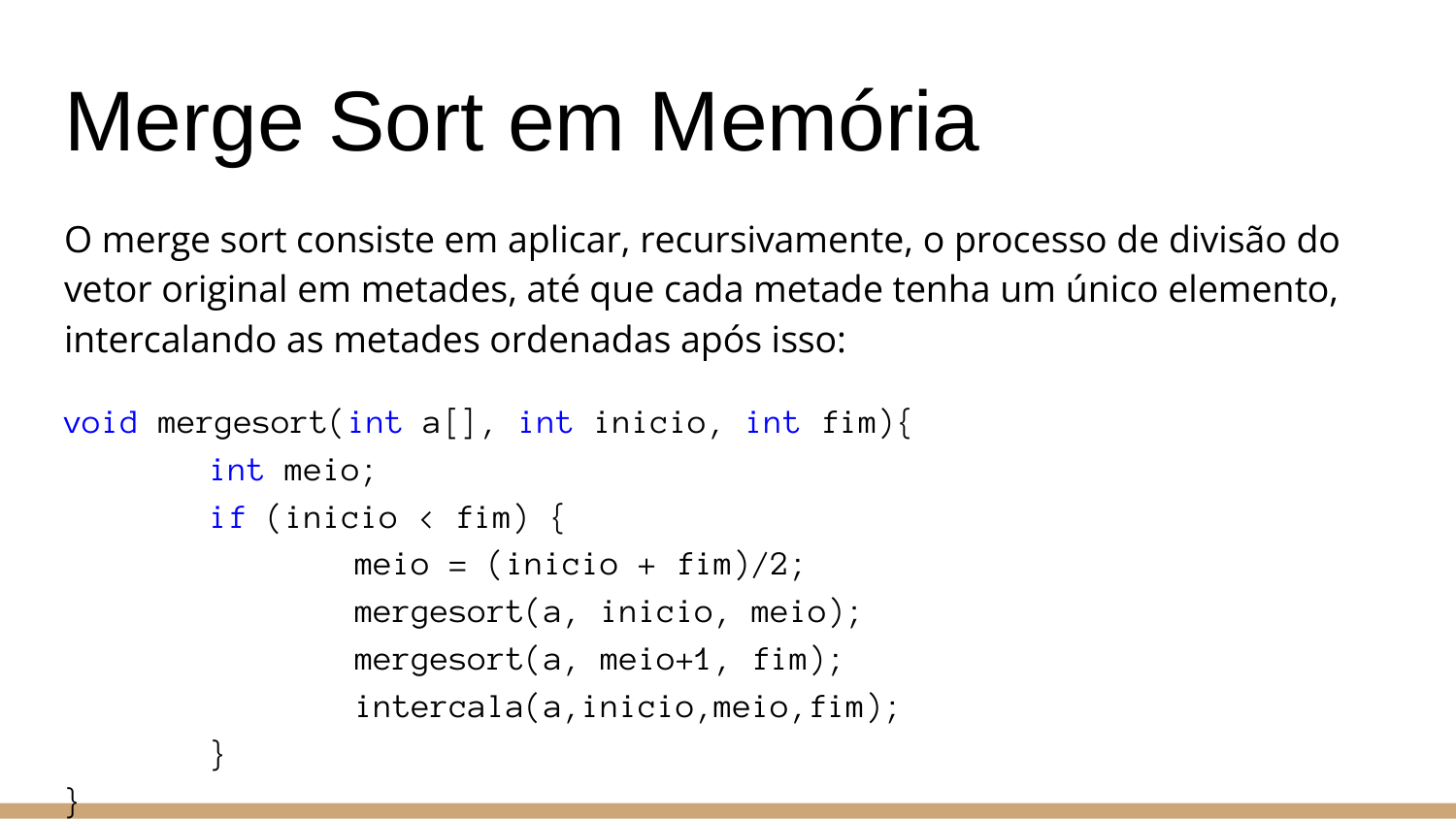

# Merge Sort em Memória
O merge sort consiste em aplicar, recursivamente, o processo de divisão do vetor original em metades, até que cada metade tenha um único elemento, intercalando as metades ordenadas após isso:
void mergesort(int a[], int inicio, int fim){
	int meio;
	if (inicio < fim) {
		meio = (inicio + fim)/2;
		mergesort(a, inicio, meio);
		mergesort(a, meio+1, fim);
		intercala(a,inicio,meio,fim);
	}
}